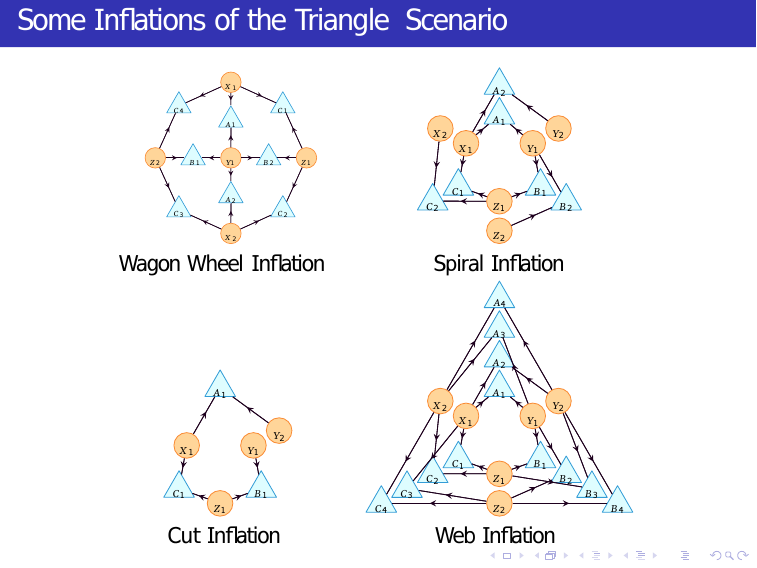

# Some Inflations of the Triangle Scenario

X1
A2

C4
C1

A1

A1

X2
Y2

X1
Y1

Z2	B1
Y1
B2
Z1

C1
B1

A2

C2
B2
Z1

C3
C2

Z2
X2
Wagon Wheel Inflation
Spiral Inflation
A4

A3

A2

A1
A1

X2
Y2

X1
Y1

Y2

X1
Y1

C1
B1

C2
B2
Z1

C1
B1
C3
B3

Z2
B4
Z1
C4

Cut Inflation
Web Inflation